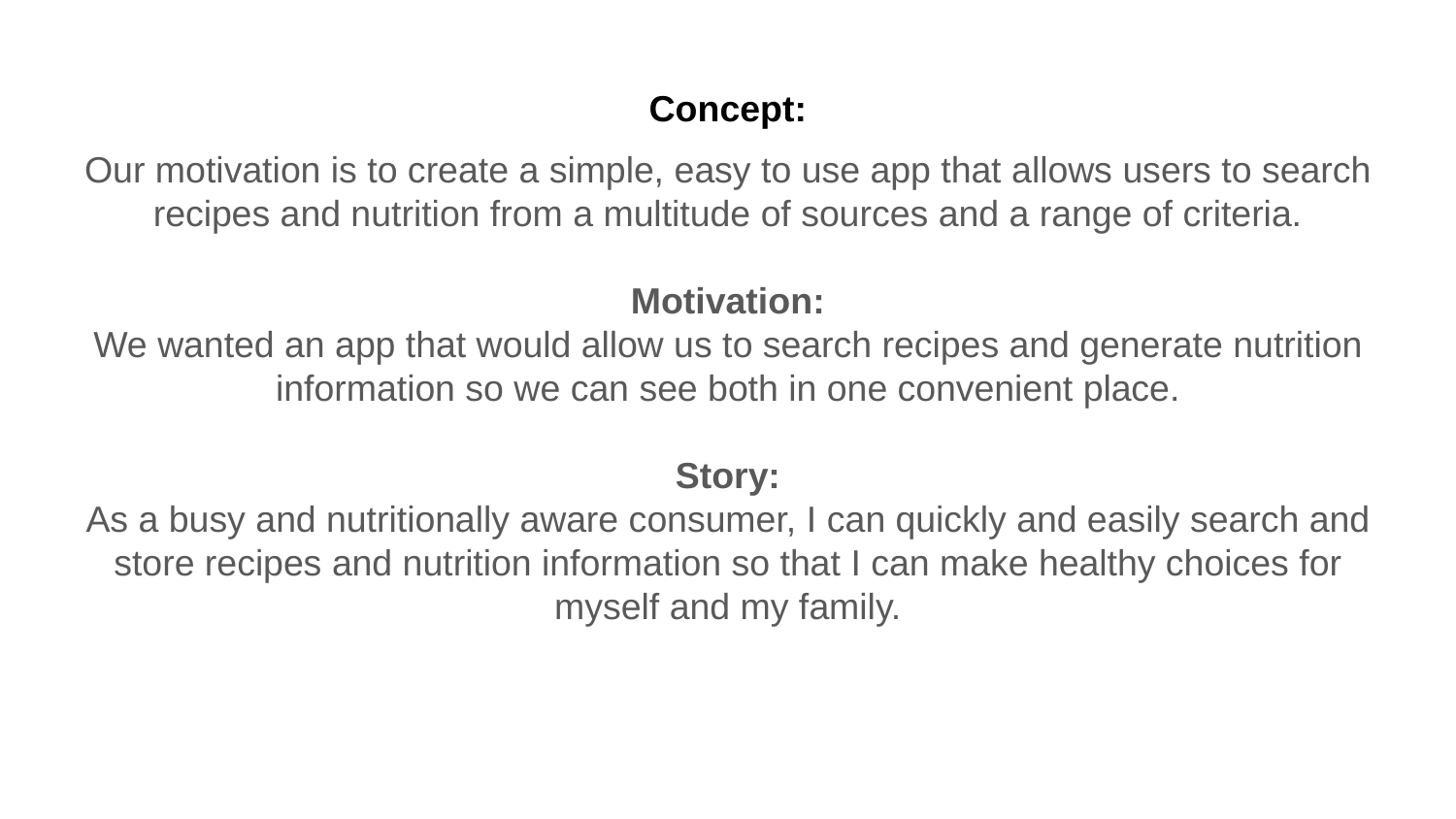

# Concept:
Our motivation is to create a simple, easy to use app that allows users to search recipes and nutrition from a multitude of sources and a range of criteria.

Motivation:
We wanted an app that would allow us to search recipes and generate nutrition information so we can see both in one convenient place.

Story:
As a busy and nutritionally aware consumer, I can quickly and easily search and store recipes and nutrition information so that I can make healthy choices for myself and my family.